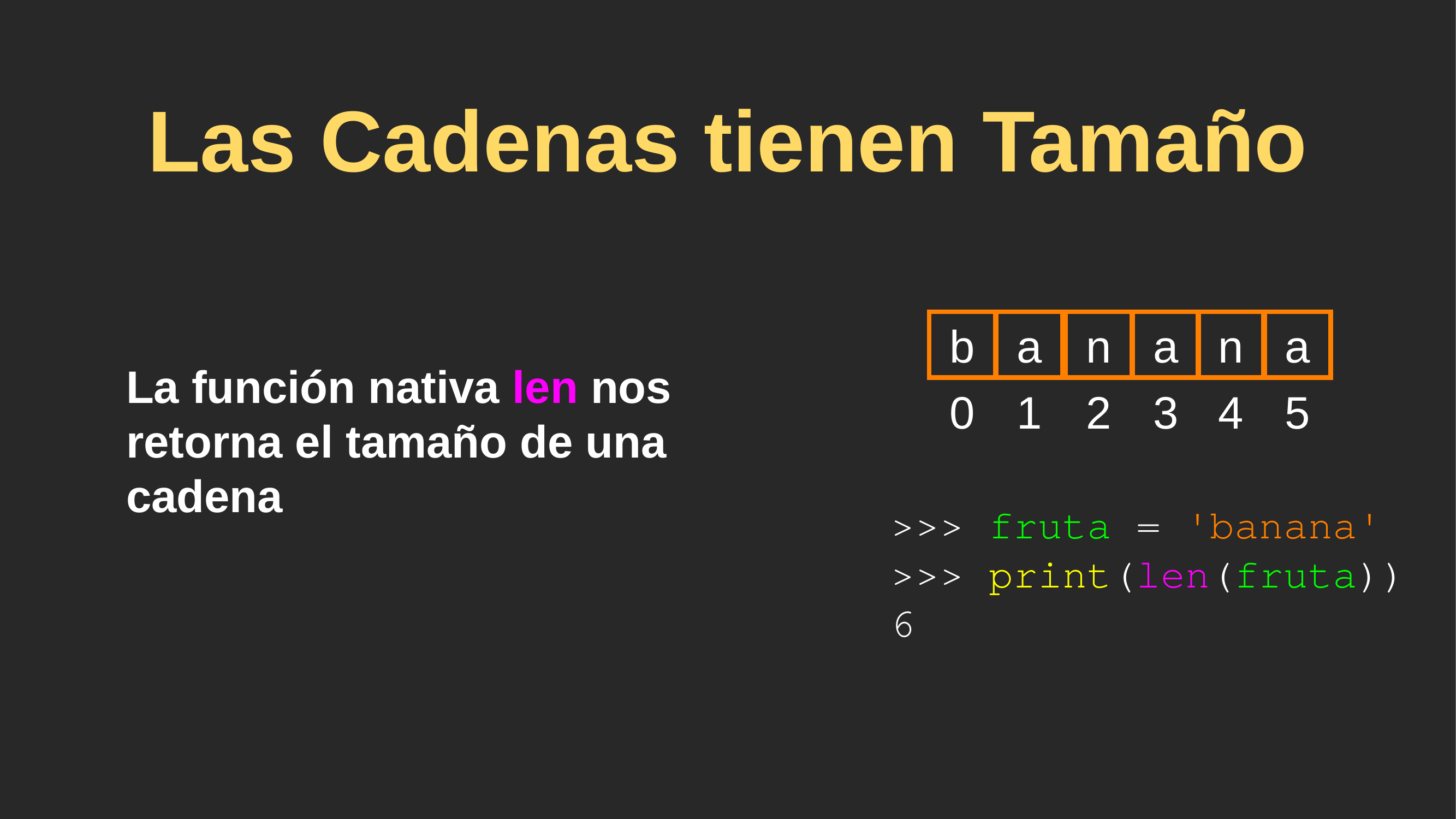

# Las Cadenas tienen Tamaño
La función nativa len nos retorna el tamaño de una cadena
b
a
n
a
n
a
0
1
2
3
4
5
>>> fruta = 'banana'
>>> print(len(fruta))
6